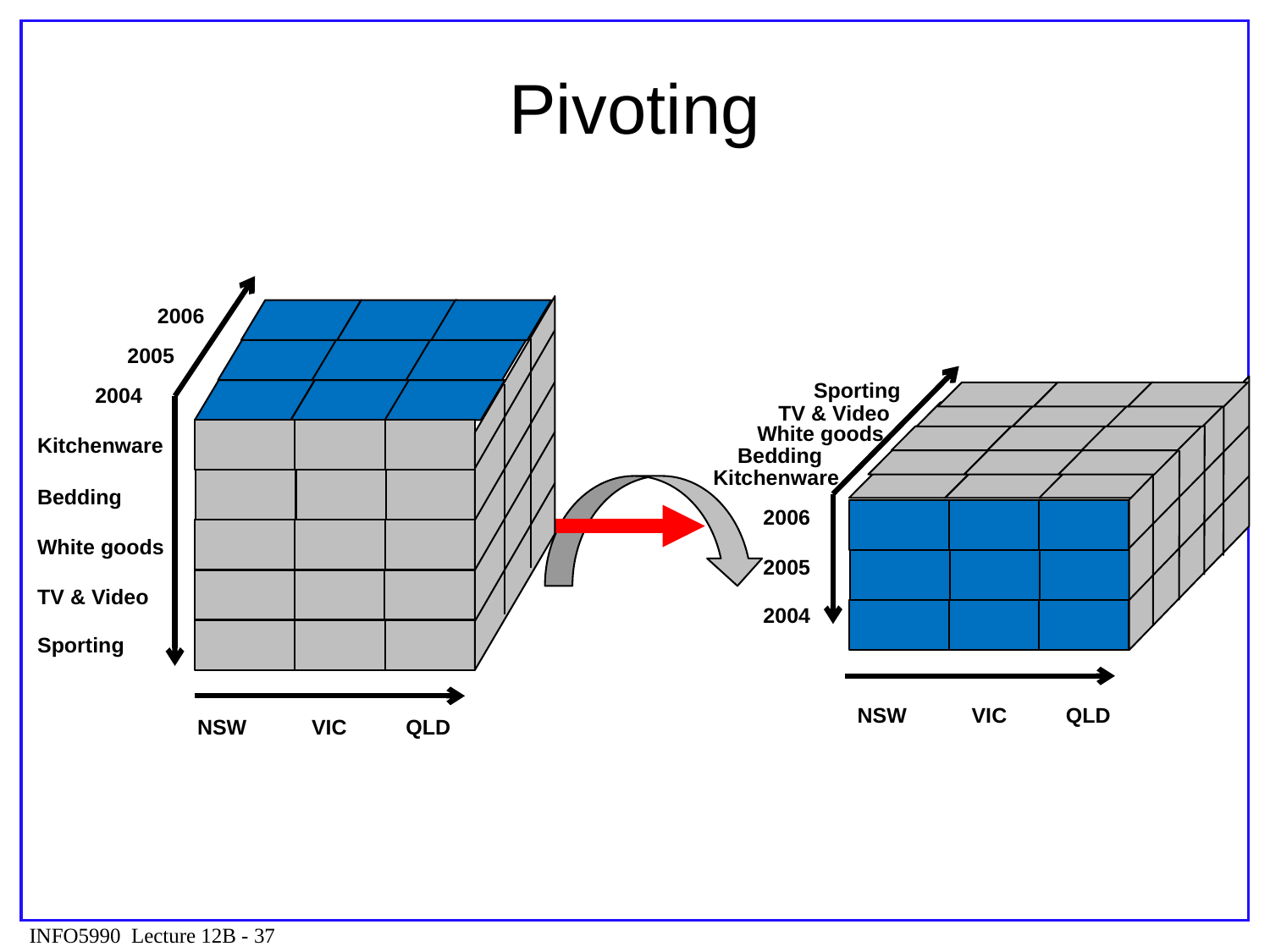

# Pivoting
2006
2005
2004
Kitchenware
Bedding
White goods
TV & Video
Sporting

NSW           VIC          QLD
Sporting
White goods
Bedding
Kitchenware
2006
2005
2004

TV & Video

NSW           VIC          QLD